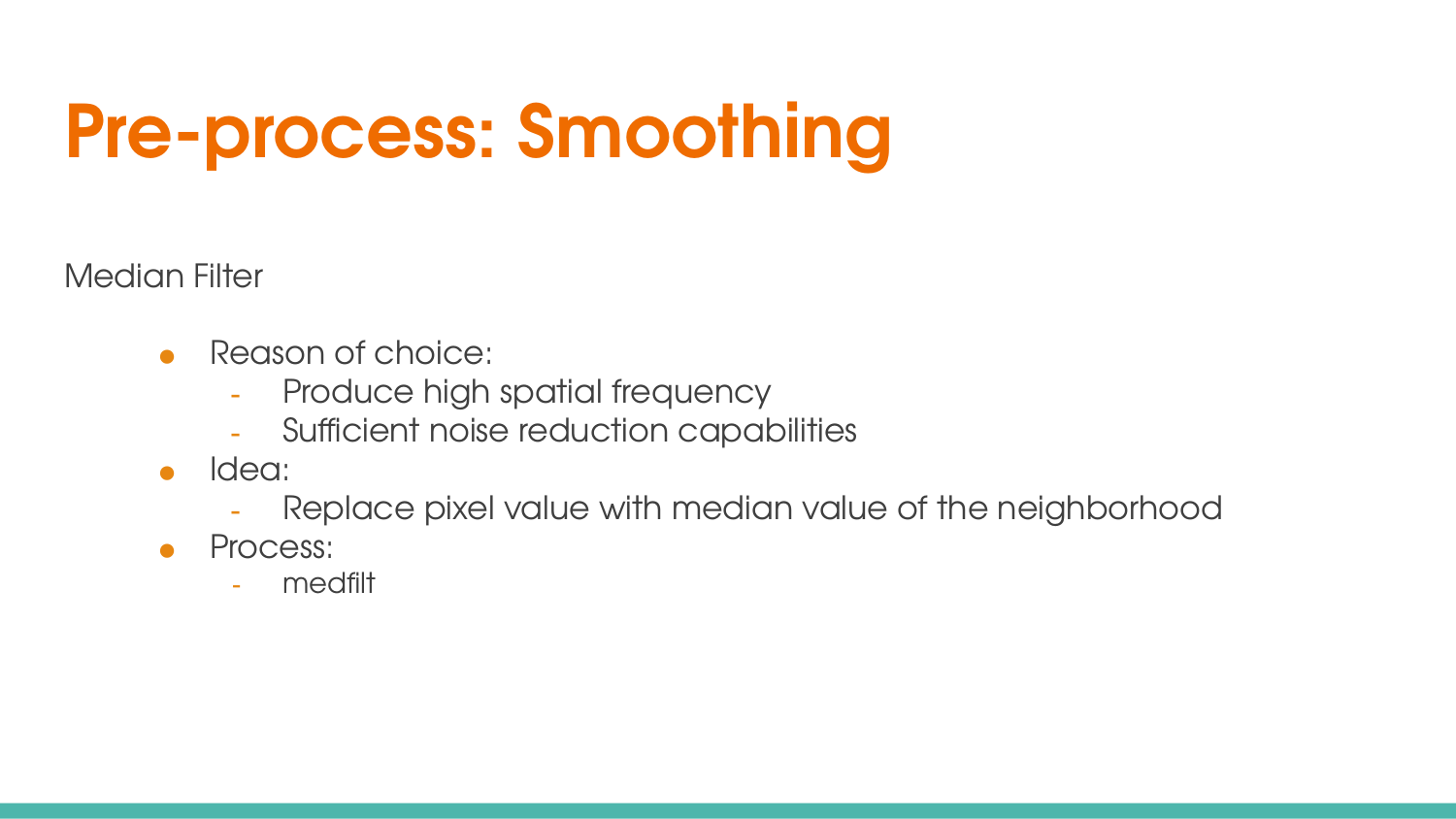

# Pre-process: Smoothing

Median Filter

Reason of choice:
Produce high spatial frequency
Sufficient noise reduction capabilities
Idea:
Replace pixel value with median value of the neighborhood
Process:
medfilt